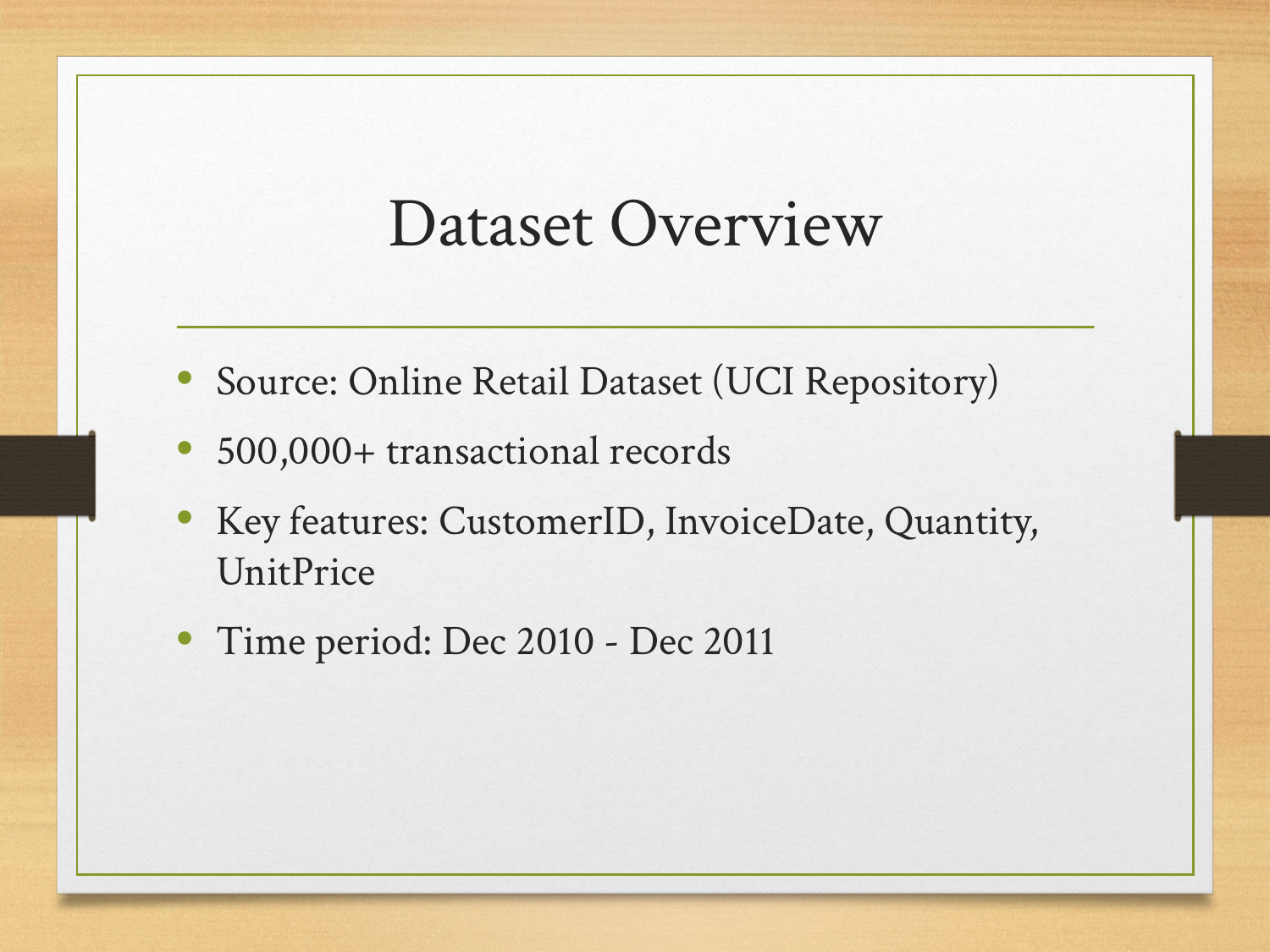

# Dataset Overview
Source: Online Retail Dataset (UCI Repository)
500,000+ transactional records
Key features: CustomerID, InvoiceDate, Quantity, UnitPrice
Time period: Dec 2010 - Dec 2011